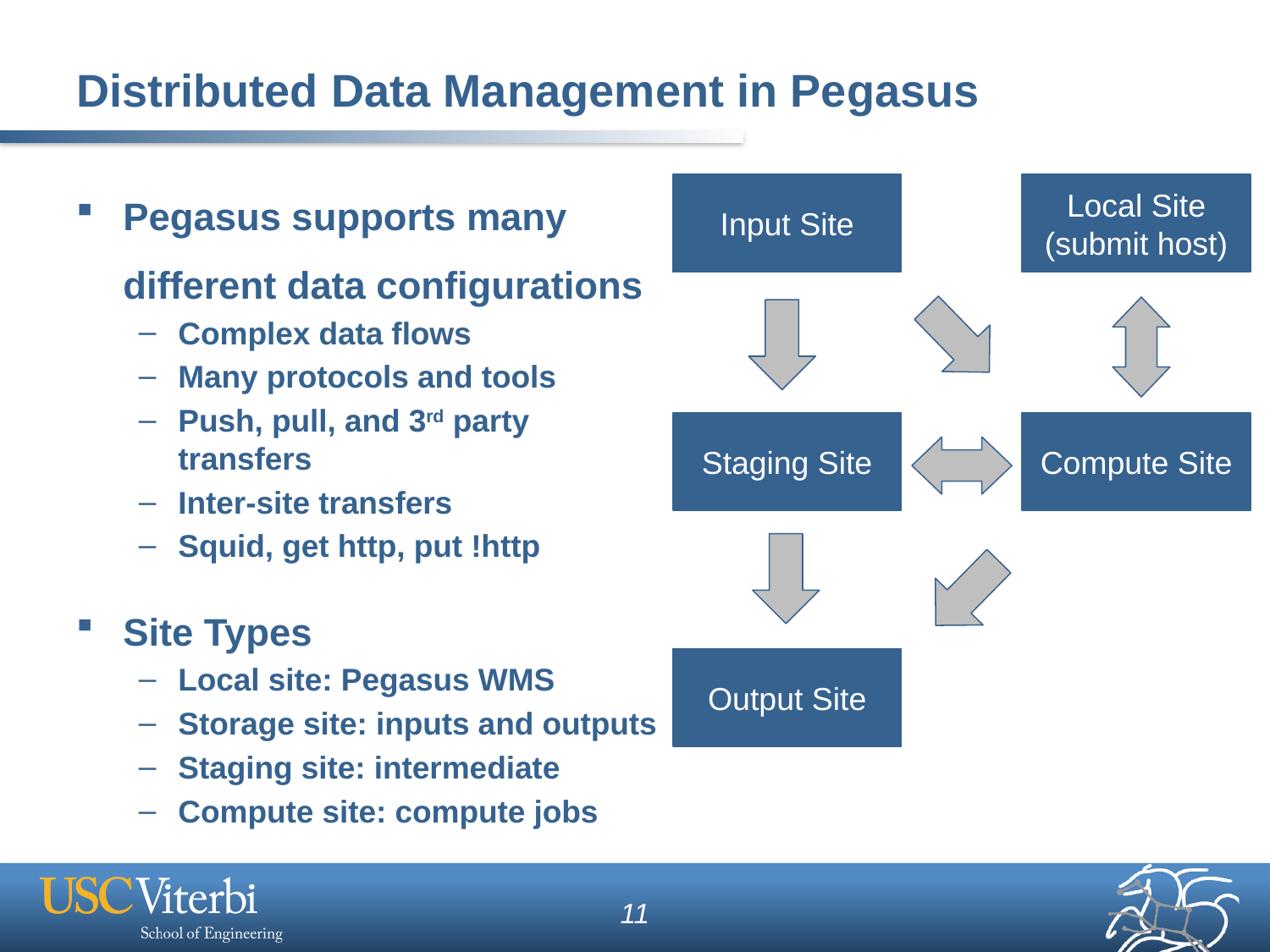

# Distributed Data Management in Pegasus
Pegasus supports many different data configurations
Complex data flows
Many protocols and tools
Push, pull, and 3rd party transfers
Inter-site transfers
Squid, get http, put !http
Site Types
Local site: Pegasus WMS
Storage site: inputs and outputs
Staging site: intermediate
Compute site: compute jobs
Input Site
Local Site
(submit host)

Staging Site
Compute Site

Output Site